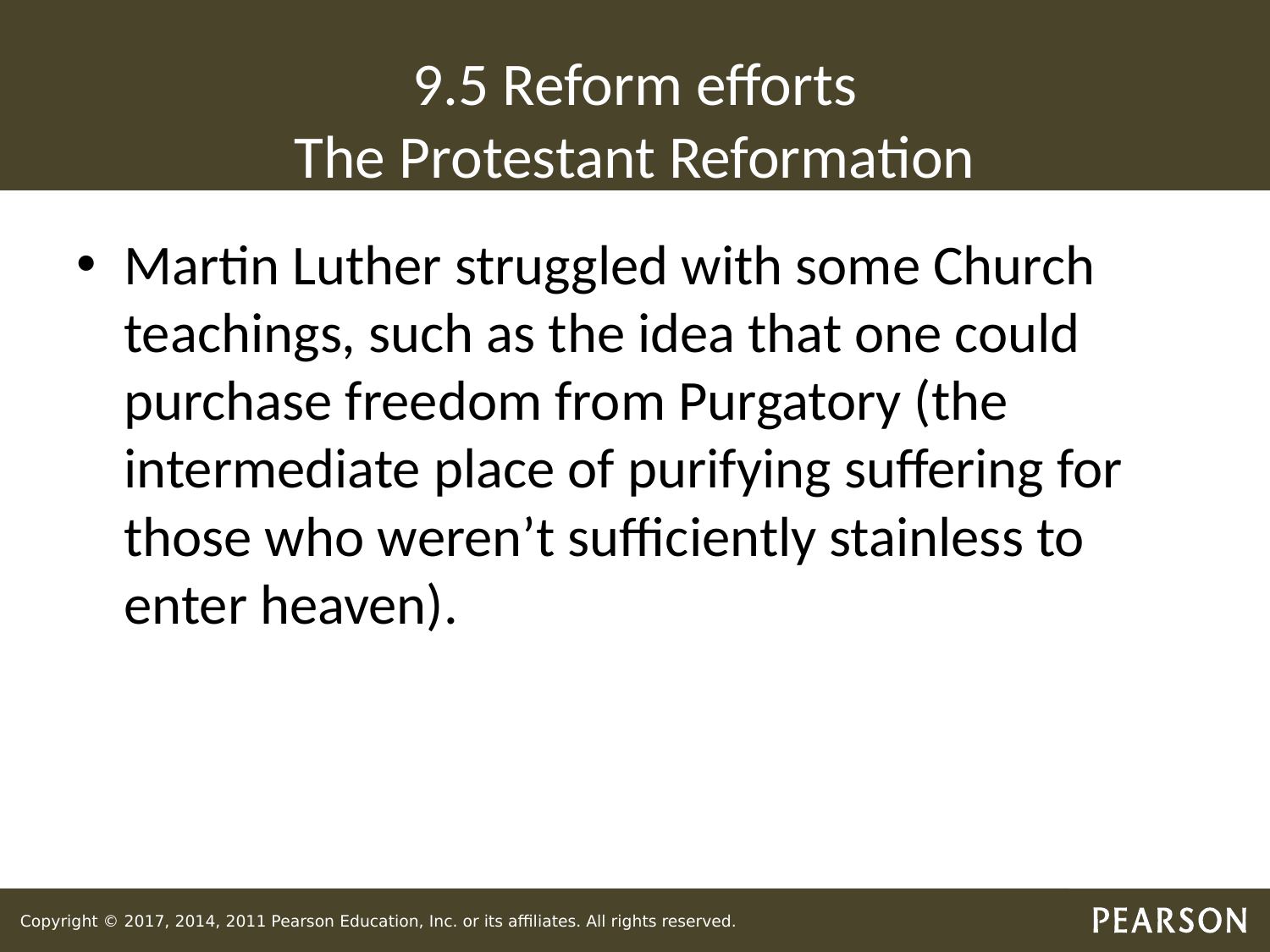

# 9.5 Reform efforts The Protestant Reformation
Martin Luther struggled with some Church teachings, such as the idea that one could purchase freedom from Purgatory (the intermediate place of purifying suffering for those who weren’t sufficiently stainless to enter heaven).